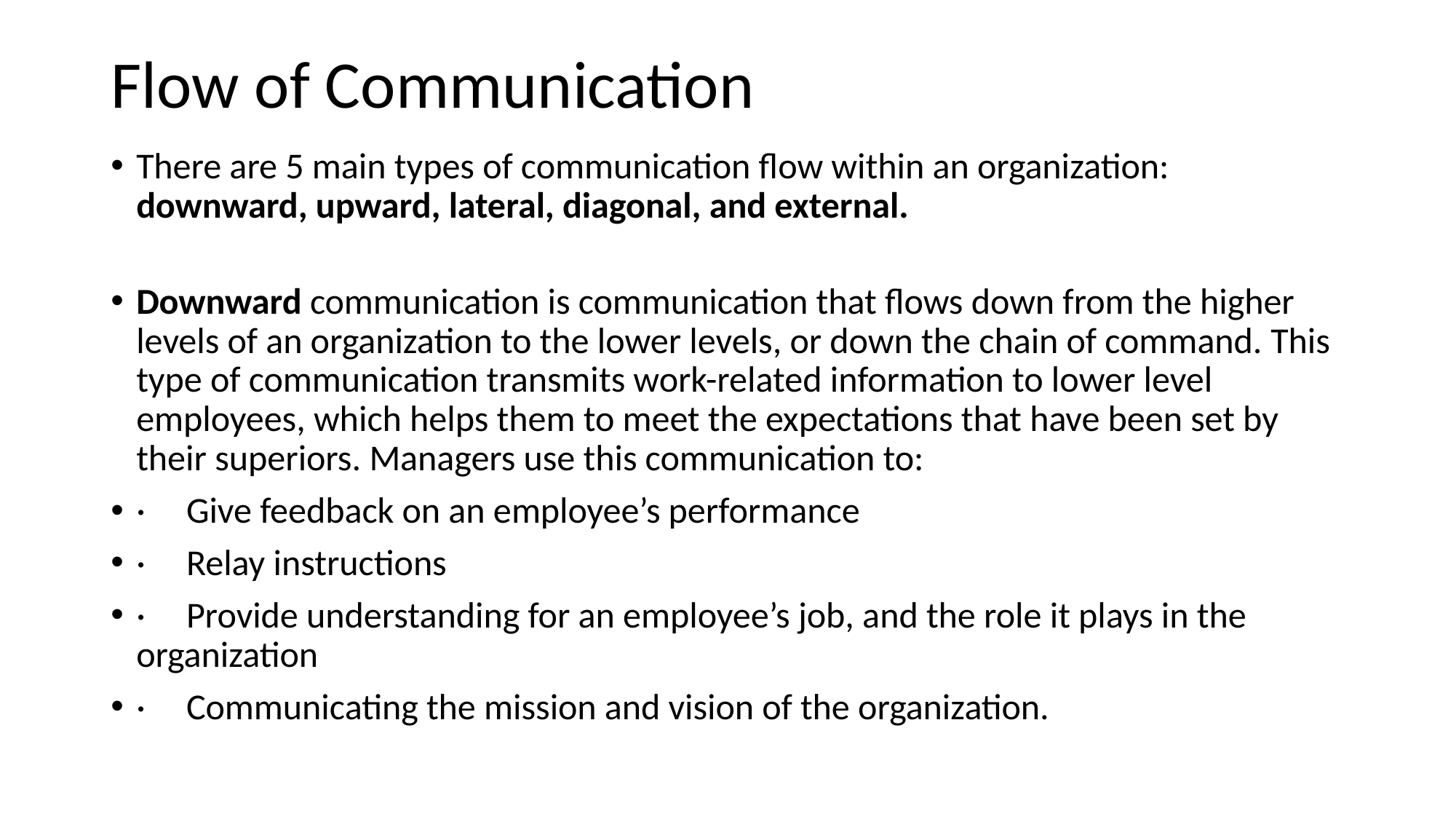

# Flow of Communication
There are 5 main types of communication flow within an organization: downward, upward, lateral, diagonal, and external.
Downward communication is communication that flows down from the higher levels of an organization to the lower levels, or down the chain of command. This type of communication transmits work-related information to lower level employees, which helps them to meet the expectations that have been set by their superiors. Managers use this communication to:
·     Give feedback on an employee’s performance
·     Relay instructions
·     Provide understanding for an employee’s job, and the role it plays in the organization
·     Communicating the mission and vision of the organization.